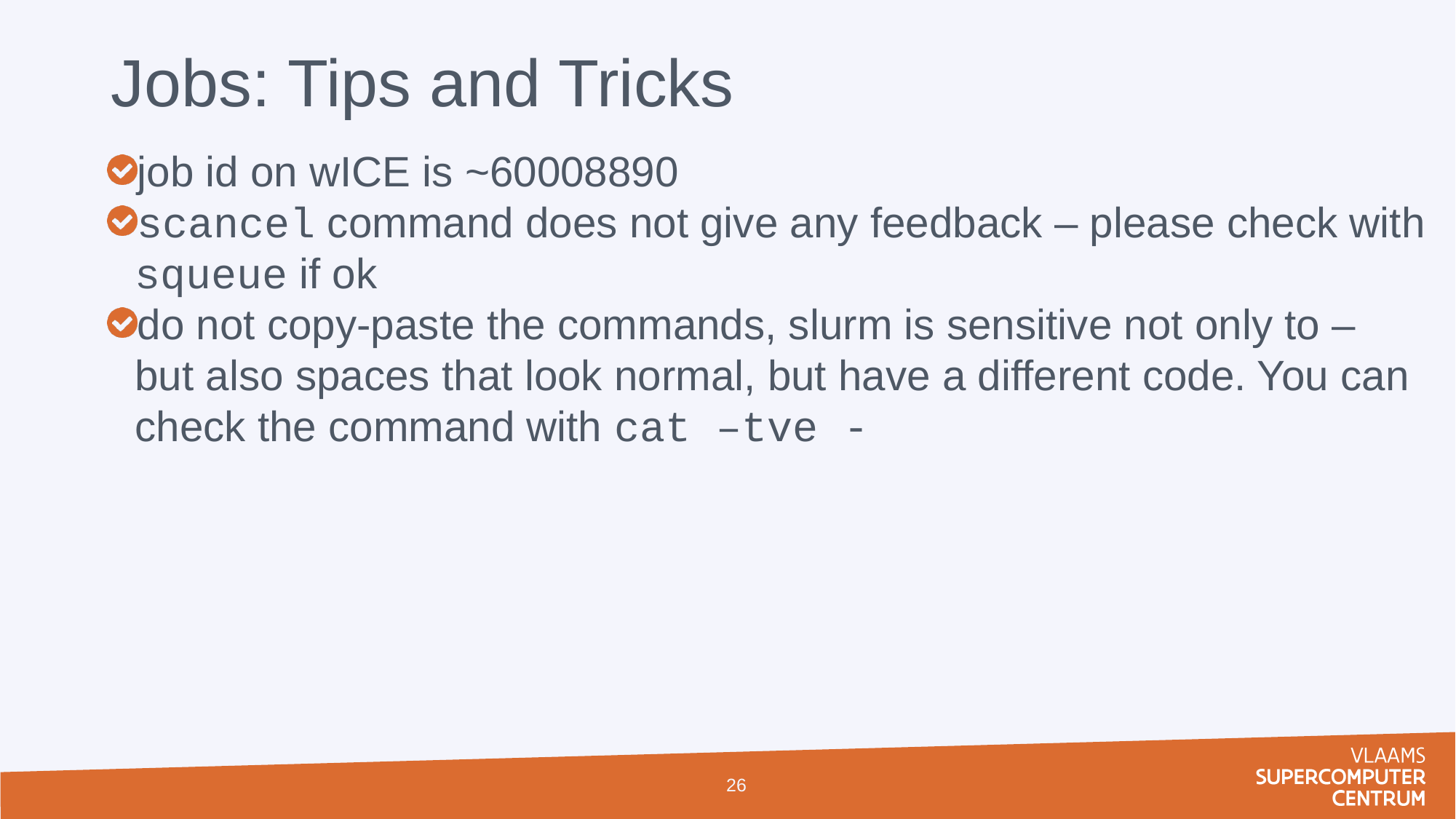

Jobs: Tips and Tricks
PBS (on Genius)
job id on wICE is ~60008890
scancel command does not give any feedback – please check with squeue if ok
do not copy-paste the commands, slurm is sensitive not only to – but also spaces that look normal, but have a different code. You can check the command with cat –tve -

26